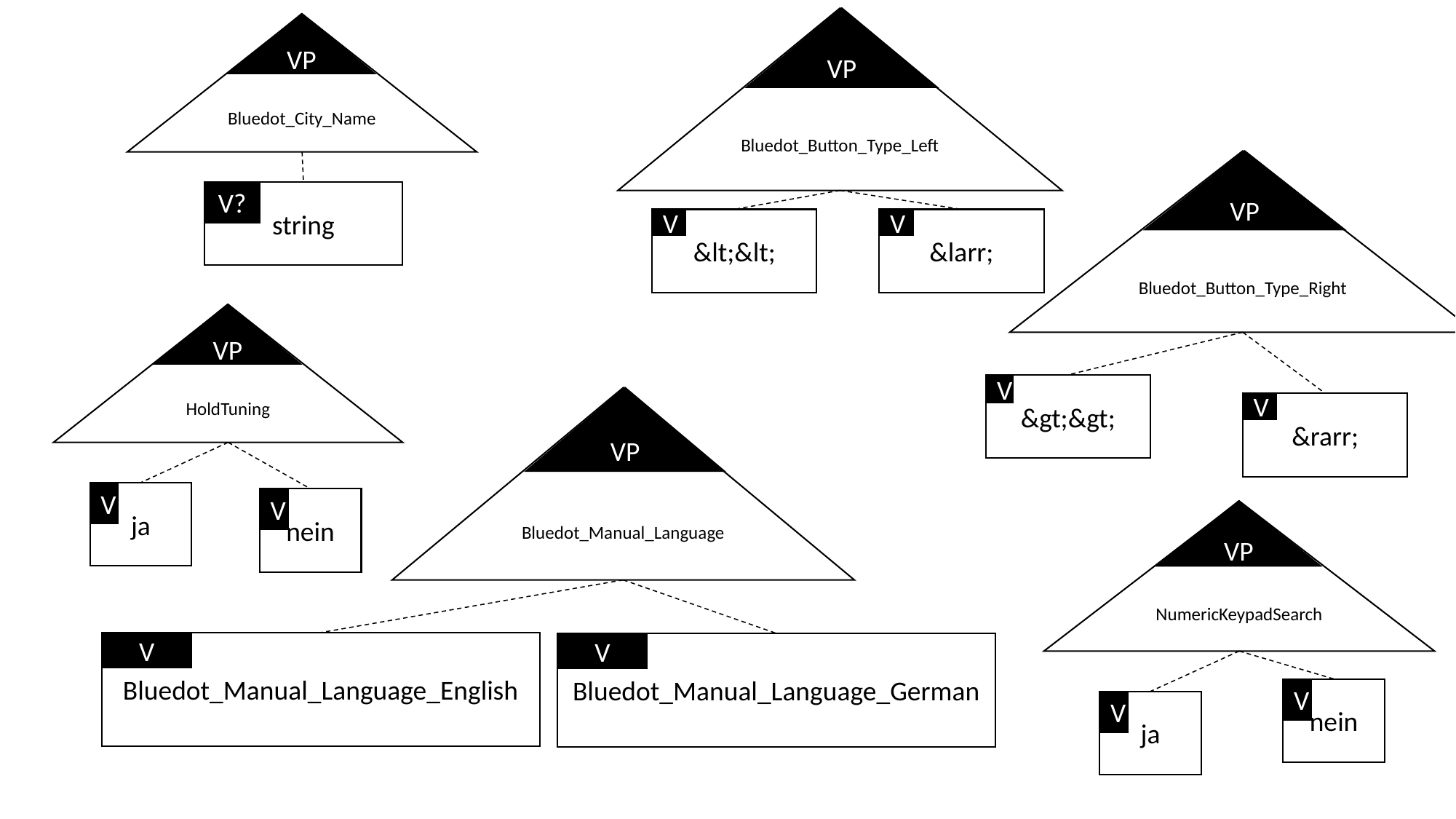

Bluedot_Button_Type_Left
VP
VP
Bluedot_City_Name
Bluedot_Button_Type_Right
VP
string
V?
&lt;&lt;
V
&larr;
V
VP
HoldTuning
&gt;&gt;
V
Bluedot_Manual_Language
VP
&rarr;
V
ja
V
nein
V
VP
NumericKeypadSearch
Bluedot_Manual_Language_English
V
Bluedot_Manual_Language_German
V
nein
V
ja
V